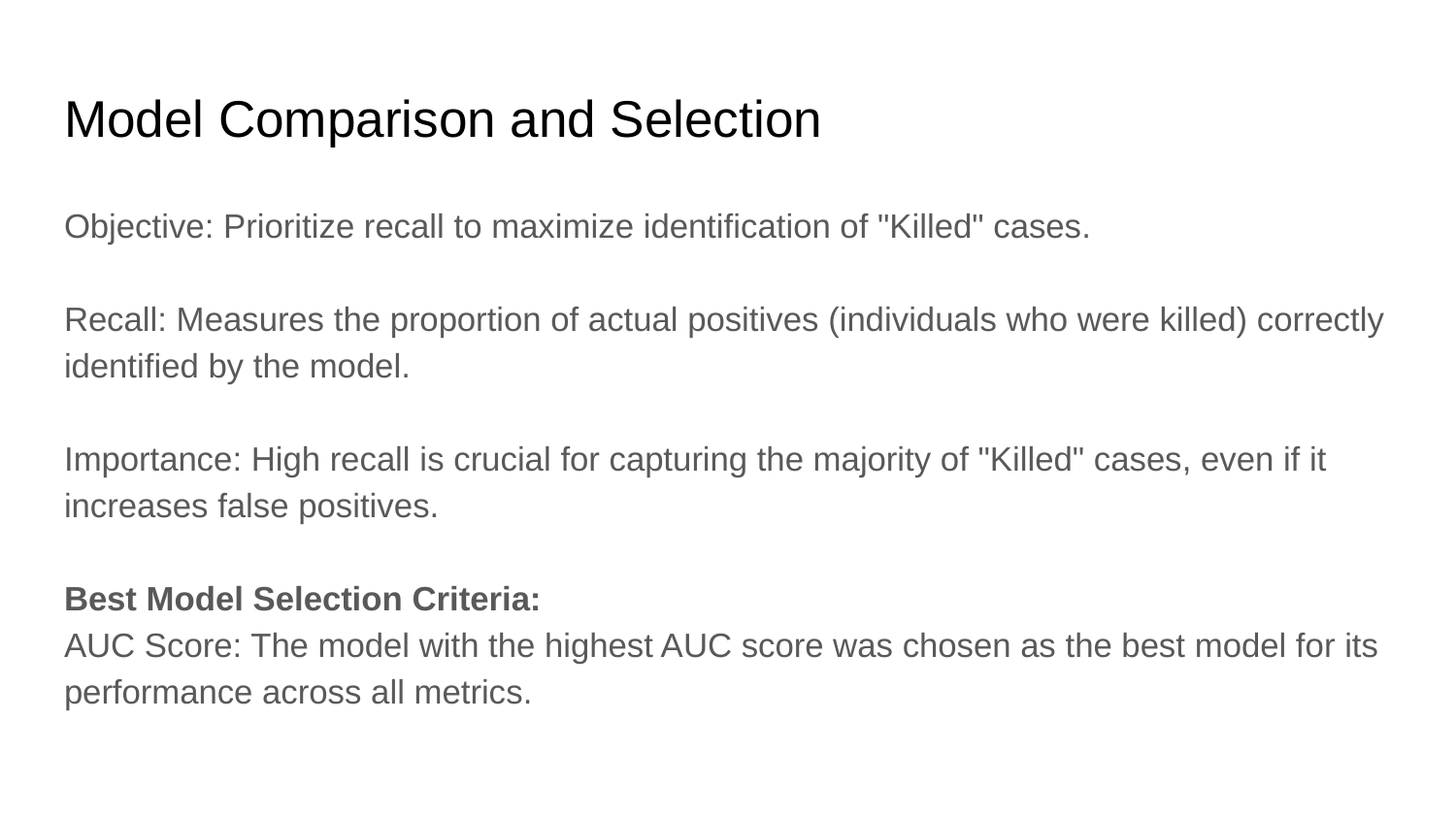

# Model Comparison and Selection
Objective: Prioritize recall to maximize identification of "Killed" cases.

Recall: Measures the proportion of actual positives (individuals who were killed) correctly identified by the model.

Importance: High recall is crucial for capturing the majority of "Killed" cases, even if it increases false positives.

Best Model Selection Criteria:
AUC Score: The model with the highest AUC score was chosen as the best model for its performance across all metrics.